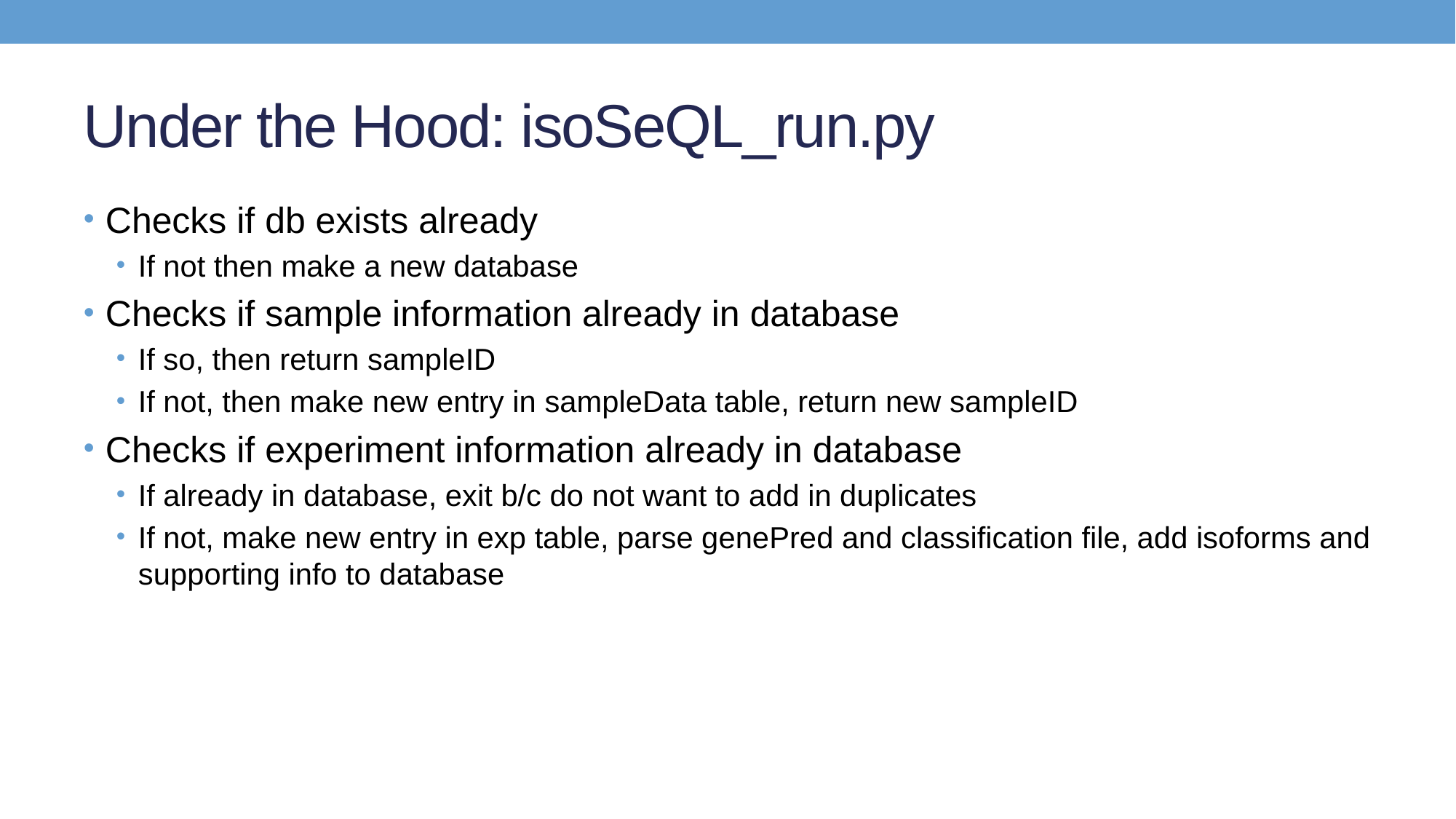

# Under the Hood: isoSeQL_run.py
Checks if db exists already
If not then make a new database
Checks if sample information already in database
If so, then return sampleID
If not, then make new entry in sampleData table, return new sampleID
Checks if experiment information already in database
If already in database, exit b/c do not want to add in duplicates
If not, make new entry in exp table, parse genePred and classification file, add isoforms and supporting info to database